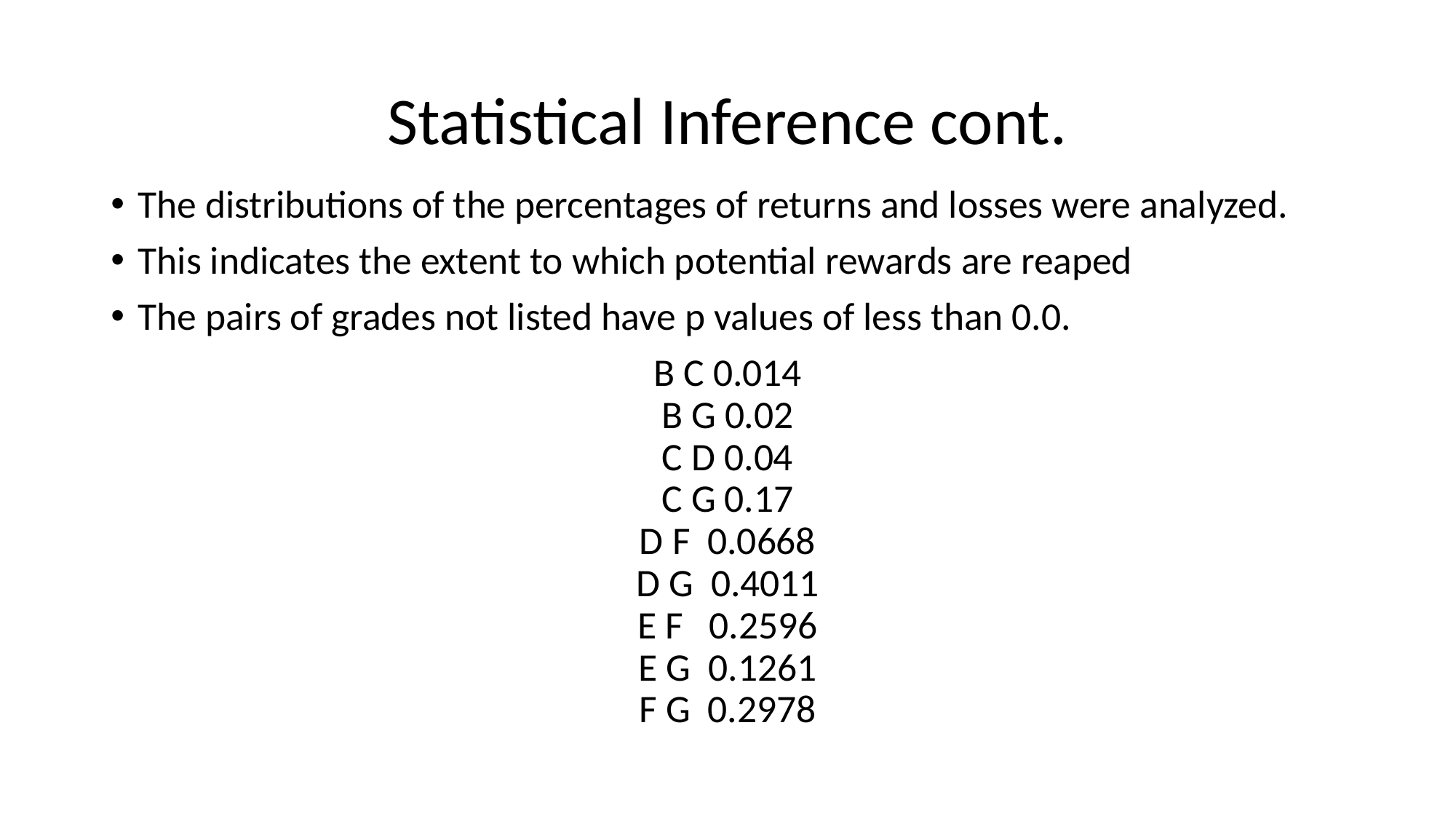

# Statistical Inference cont.
The distributions of the percentages of returns and losses were analyzed.
This indicates the extent to which potential rewards are reaped
The pairs of grades not listed have p values of less than 0.0.
B C 0.014
B G 0.02
C D 0.04
C G 0.17
D F  0.0668
D G  0.4011
E F   0.2596
E G  0.1261
F G  0.2978